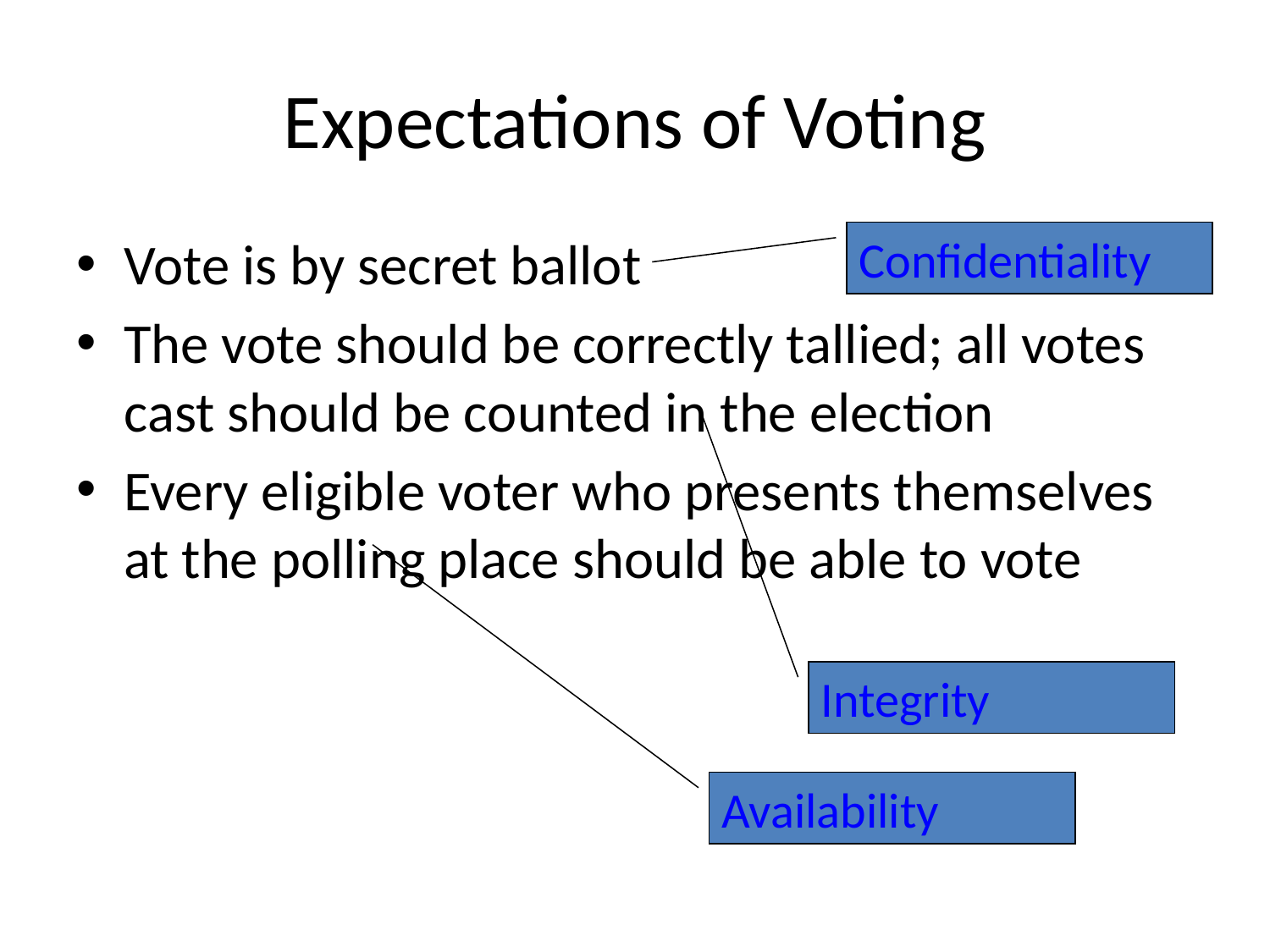

# Expectations of Voting

Vote is by secret ballot
The vote should be correctly tallied; all votes cast should be counted in the election
Every eligible voter who presents themselves at the polling place should be able to vote
Confidentiality
Integrity
Availability